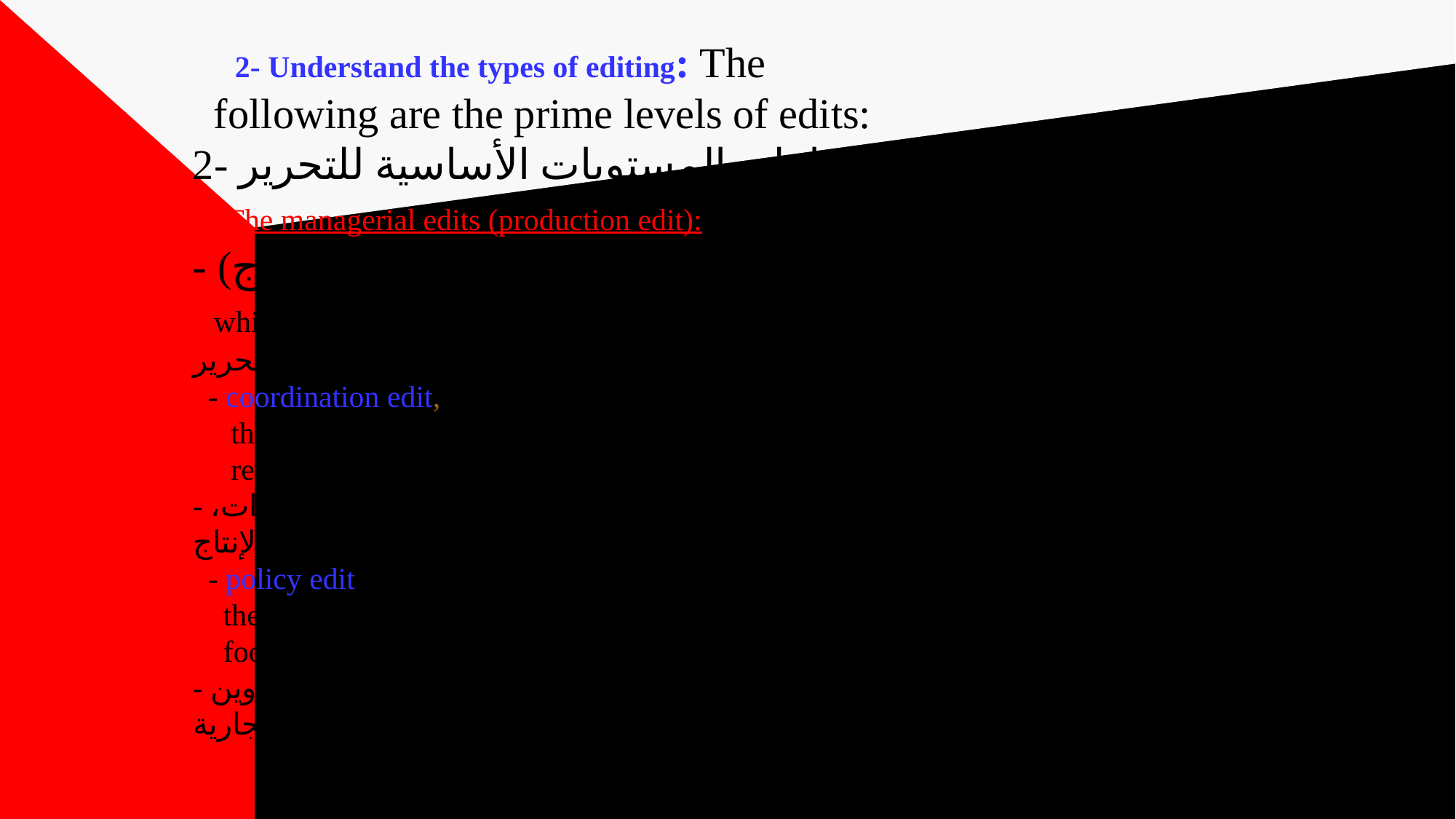

# 2- Understand the types of editing: The following are the prime levels of edits: 2- فهم أنواع التحرير: وفيما يلي المستويات الأساسية للتحرير: - The managerial edits (production edit): - التحرير الإداري (تحرير الإنتاج): which consists of the following levels of edits: الذي يتكون من المستويات التالية للتحرير: - coordination edit, planning, estimating, monitoring the production process, scheduling of drafts, tests, reviews, edits, printing and production. - تحرير التنسيق، والتخطيط، والتقدير، ومراقبة عملية الإنتاج، وجدولة المسودات، والاختبارات، والمراجعة، والتحرير، والطباعة والإنتاج. - policy edit, making sure the document conforms to the company policy, titles, headings, headers, footers, figures, trademarks - تحرير السياسة، والتأكد من أن الوثيقة تتوافق مع سياسة الشركة، والعناوين، والعناوين الرئيسية، والرؤوس، والتذييلات، والأشكال، والعلامات التجارية